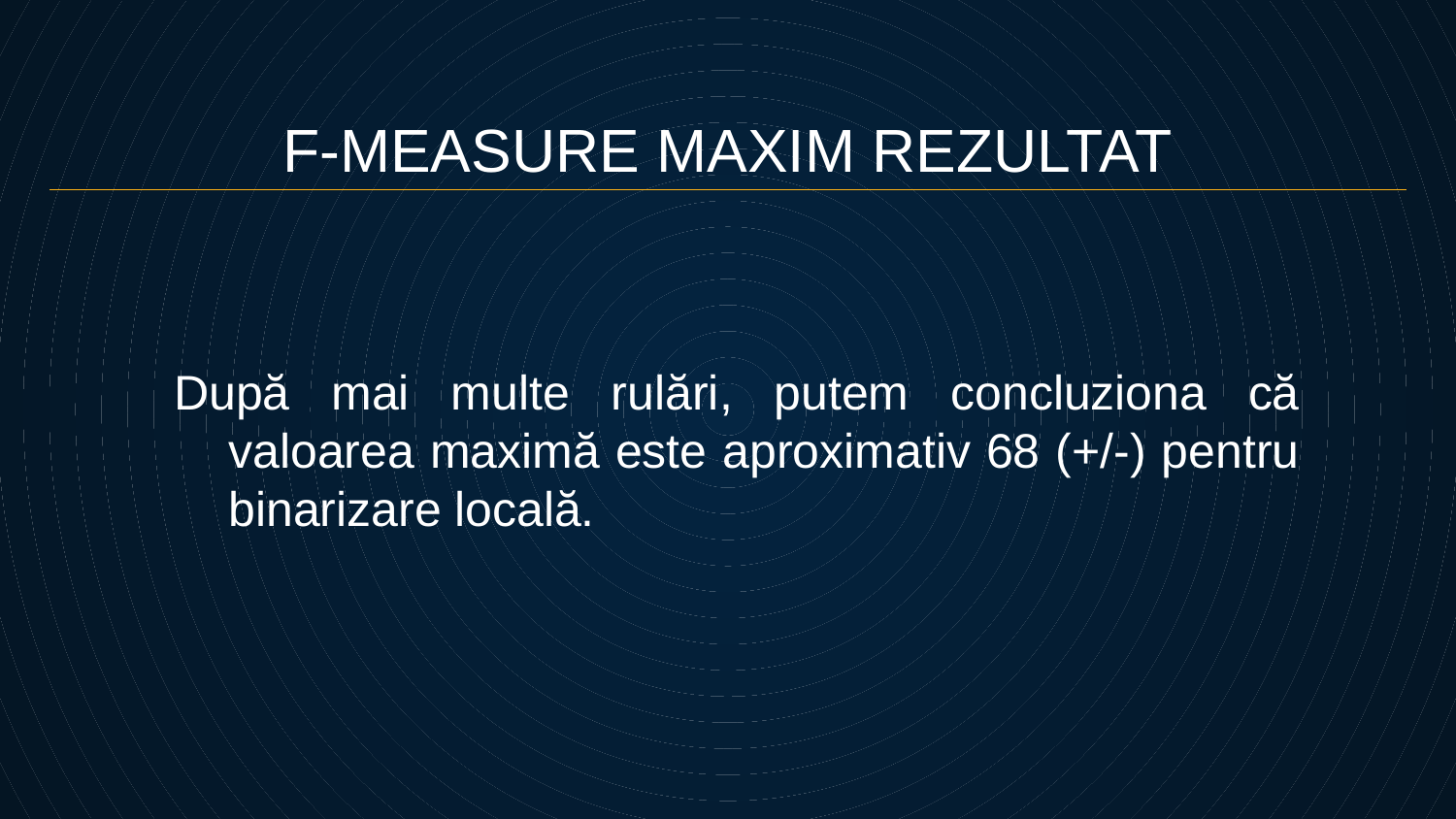

F-MEASURE MAXIM REZULTAT
După mai multe rulări, putem concluziona că valoarea maximă este aproximativ 68 (+/-) pentru binarizare locală.